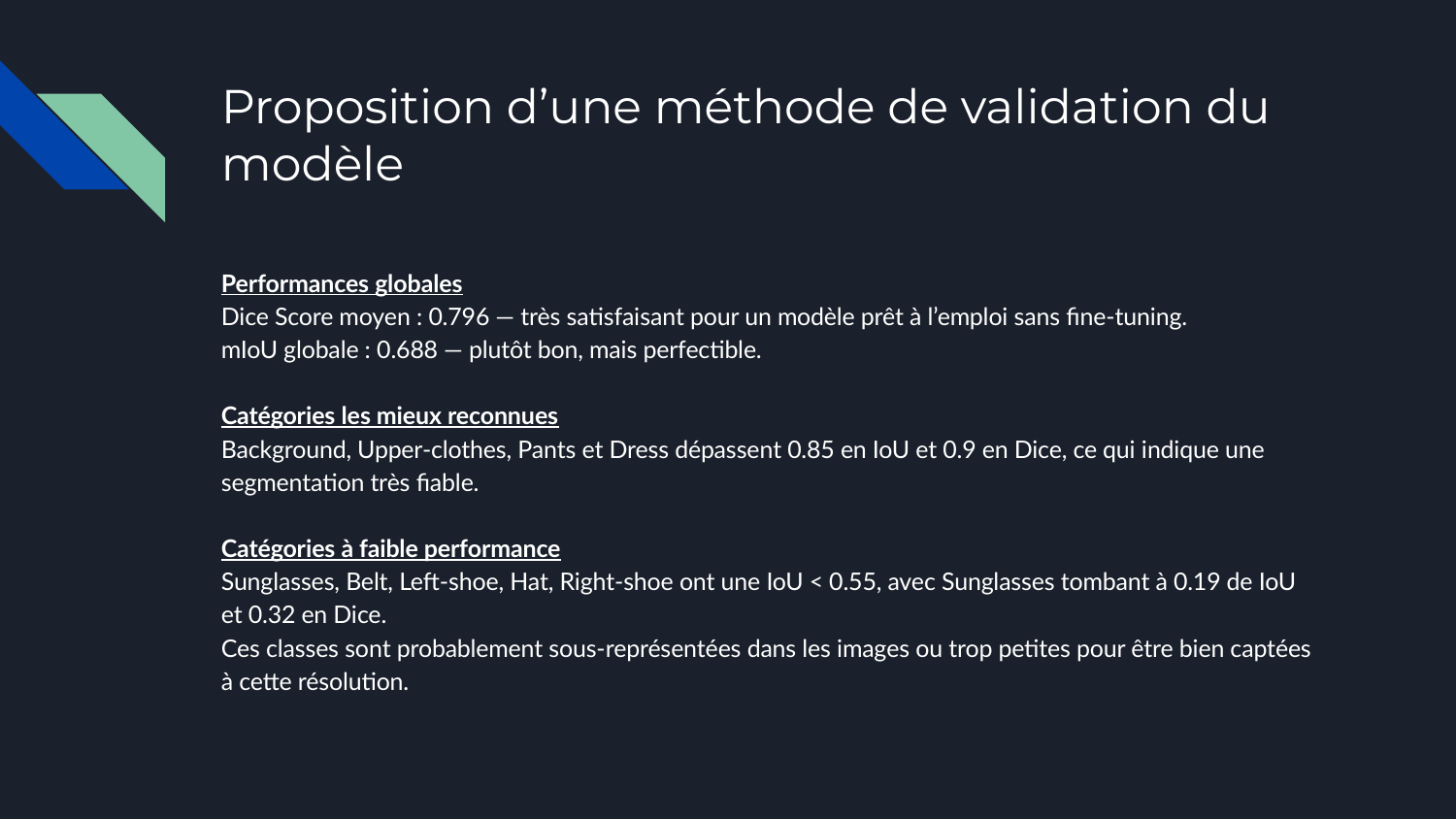

# Proposition d’une méthode de validation du modèle
Performances globales
Dice Score moyen : 0.796 — très satisfaisant pour un modèle prêt à l’emploi sans fine-tuning.
mIoU globale : 0.688 — plutôt bon, mais perfectible.
Catégories les mieux reconnues
Background, Upper-clothes, Pants et Dress dépassent 0.85 en IoU et 0.9 en Dice, ce qui indique une segmentation très fiable.
Catégories à faible performance
Sunglasses, Belt, Left-shoe, Hat, Right-shoe ont une IoU < 0.55, avec Sunglasses tombant à 0.19 de IoU et 0.32 en Dice.
Ces classes sont probablement sous-représentées dans les images ou trop petites pour être bien captées à cette résolution.